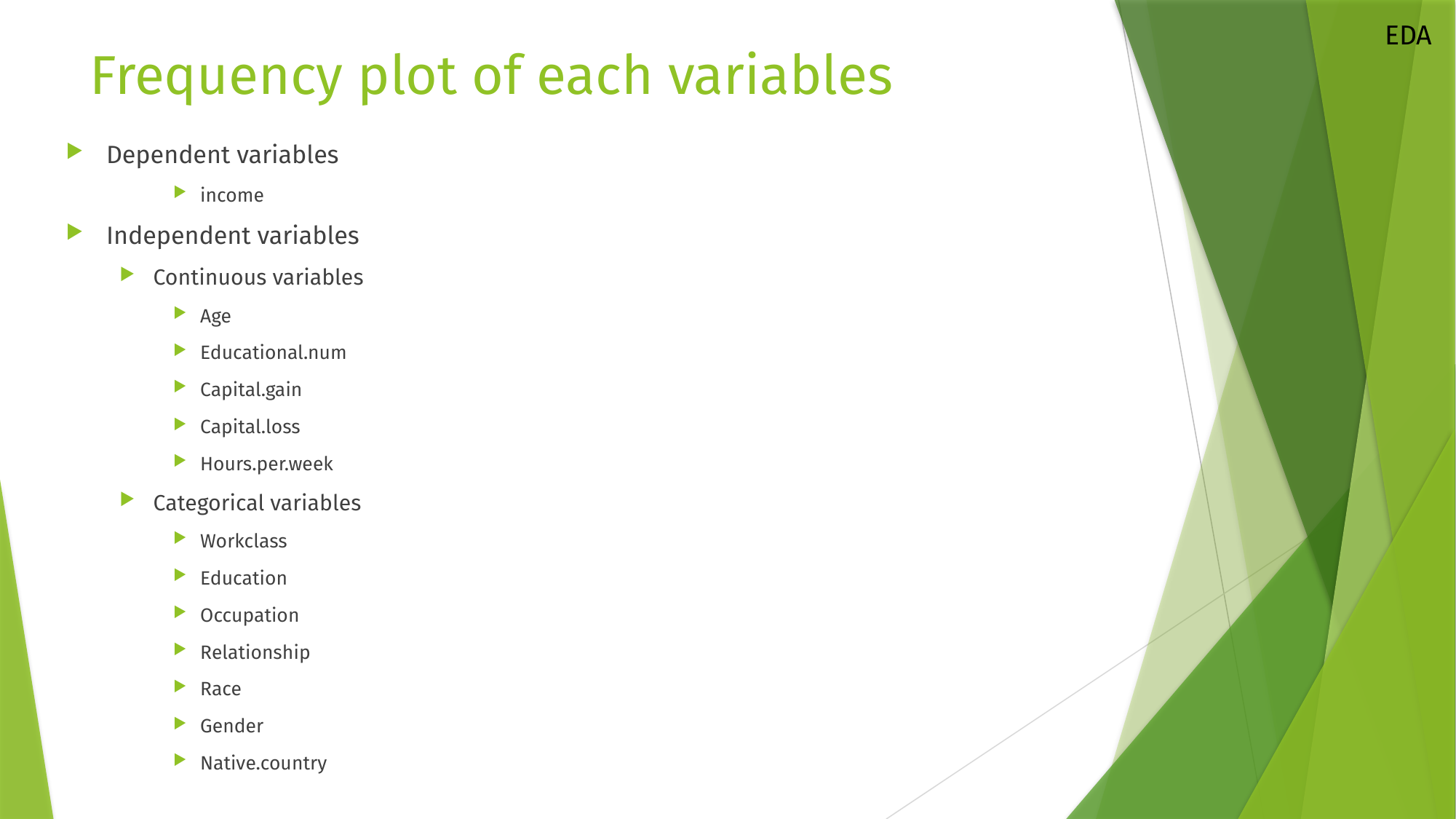

EDA
Frequency plot of each variables
Dependent variables
income
Independent variables
Continuous variables
Age
Educational.num
Capital.gain
Capital.loss
Hours.per.week
Categorical variables
Workclass
Education
Occupation
Relationship
Race
Gender
Native.country